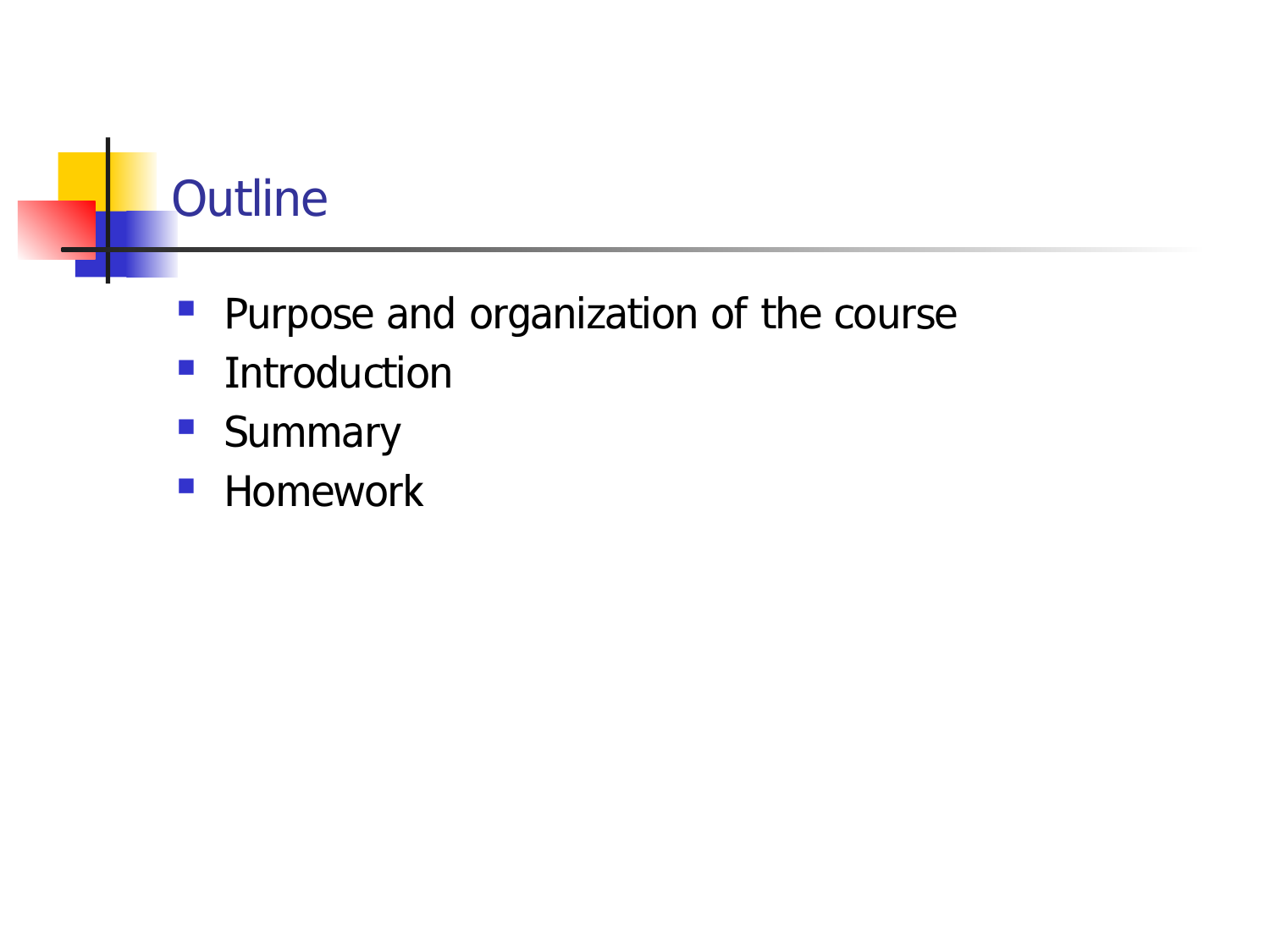

# Outline
Purpose and organization of the course
Introduction
Summary
Homework